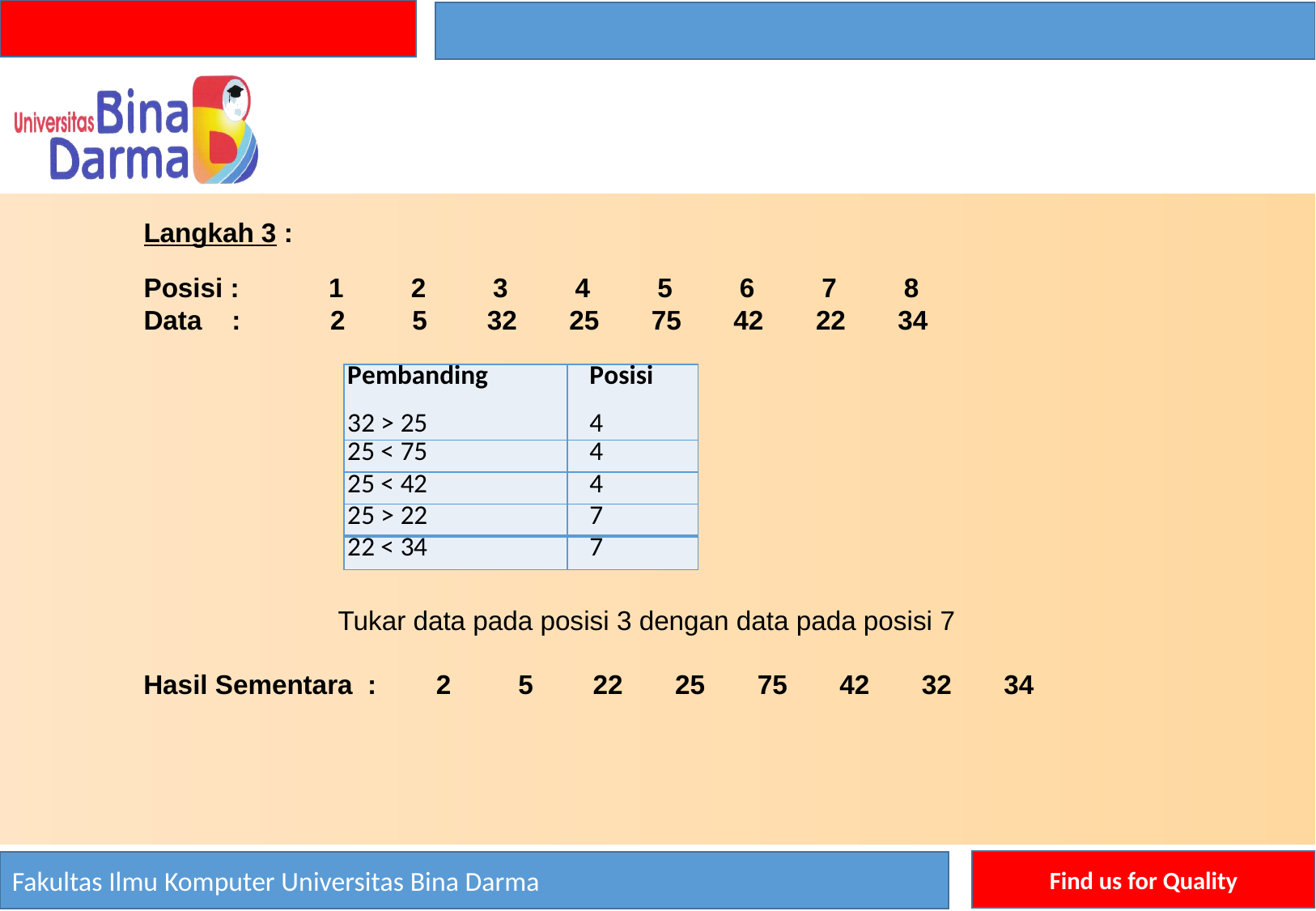

Langkah 3 :

Posisi :            1         2         3         4         5         6         7         8
Data    :            2         5        32       25       75       42       22       34

| Pembanding   32 > 25 | Posisi   4 |
| --- | --- |
| 25 < 75 | 4 |
| 25 < 42 | 4 |
| 25 > 22 | 7 |
| 22 < 34 | 7 |
                          Tukar data pada posisi 3 dengan data pada posisi 7

Hasil Sementara  :        2         5        22       25       75       42       32       34